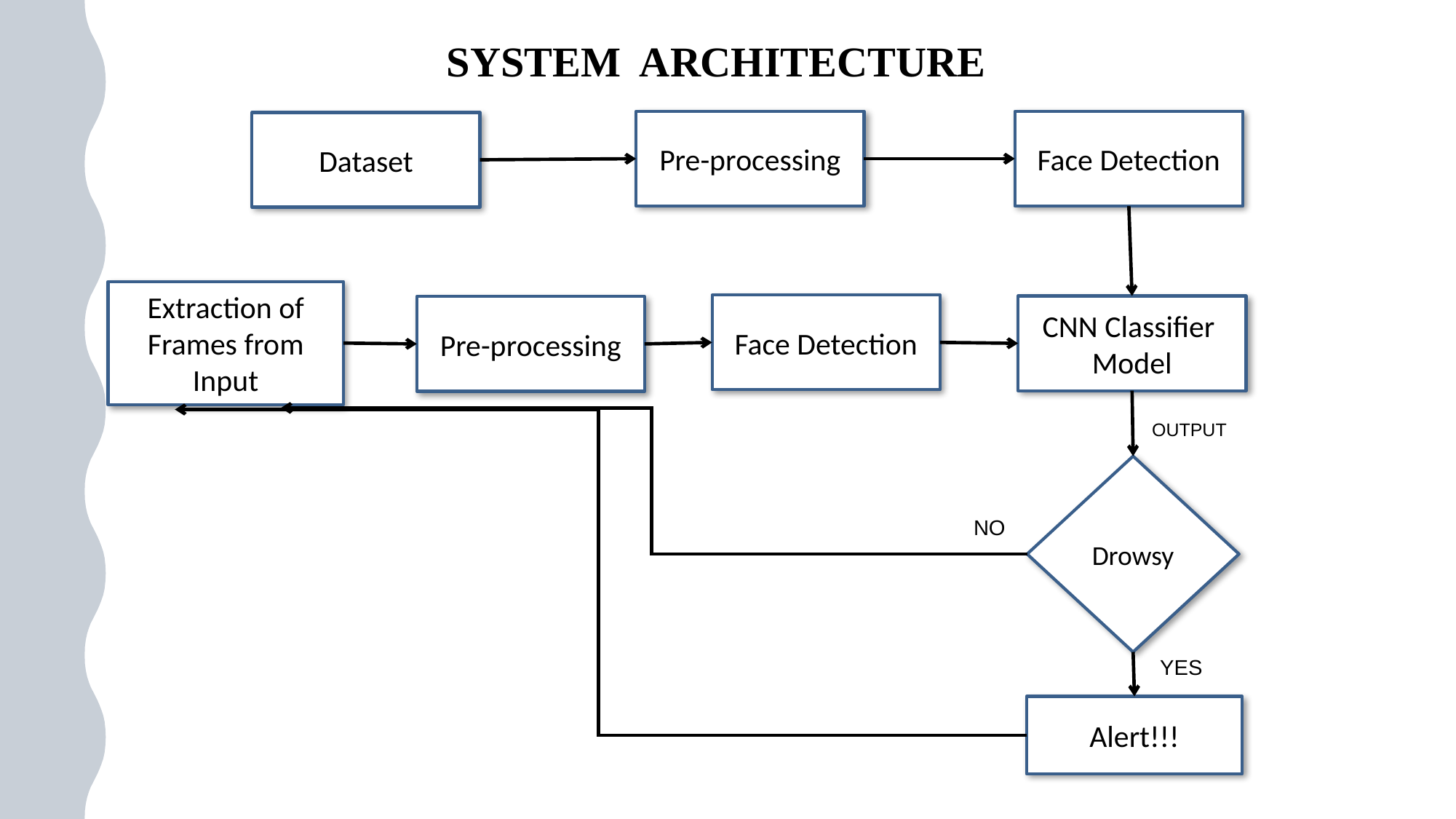

SYSTEM  ARCHITECTURE
Pre-processing
Face Detection
Dataset
Extraction of Frames from Input
Face Detection
CNN Classifier
Model
Pre-processing
OUTPUT
Drowsy
NO
YES
Alert!!!